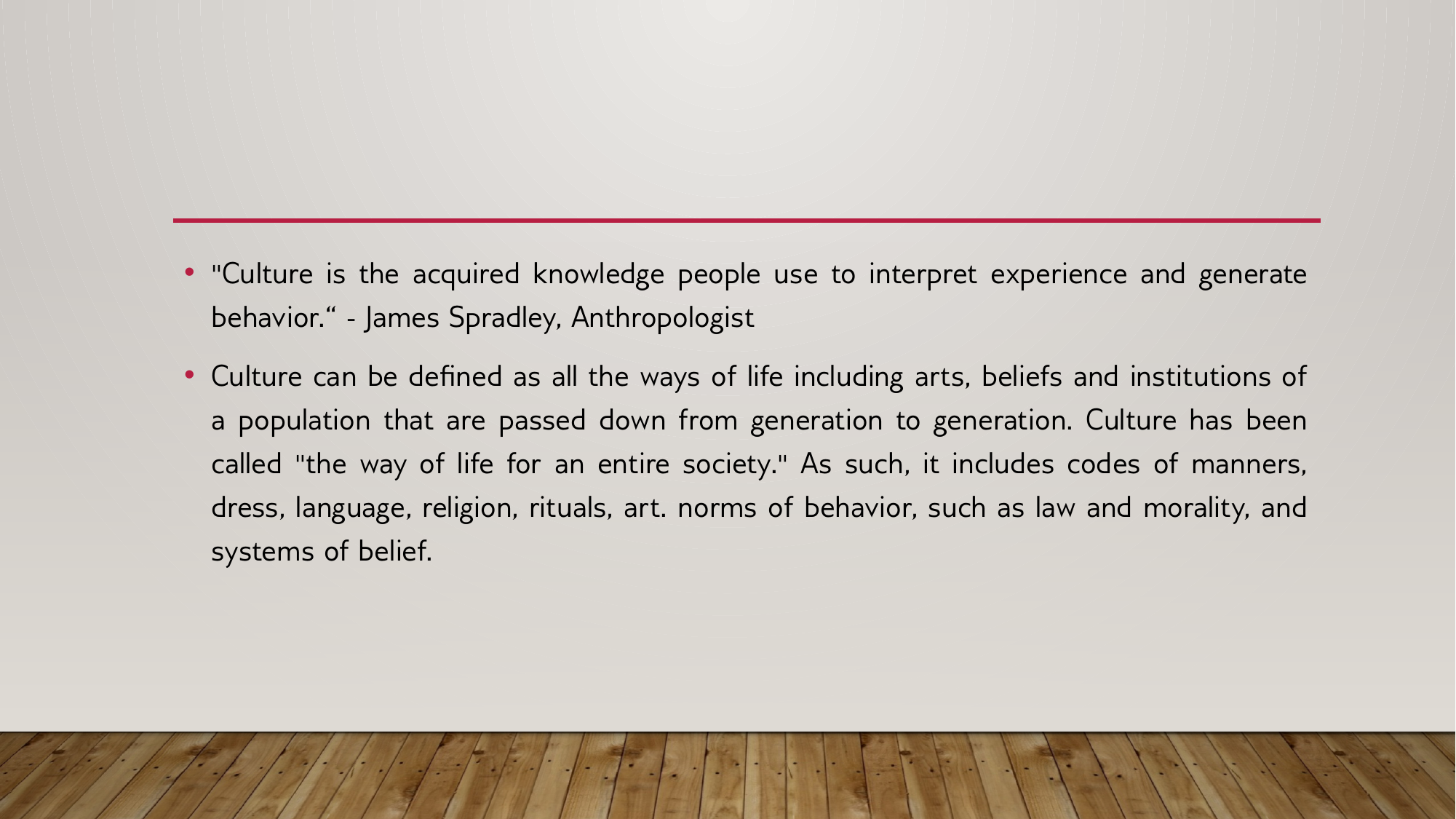

#
"Culture is the acquired knowledge people use to interpret experience and generate behavior.“ - James Spradley, Anthropologist
Culture can be defined as all the ways of life including arts, beliefs and institutions of a population that are passed down from generation to generation. Culture has been called "the way of life for an entire society." As such, it includes codes of manners, dress, language, religion, rituals, art. norms of behavior, such as law and morality, and systems of belief.